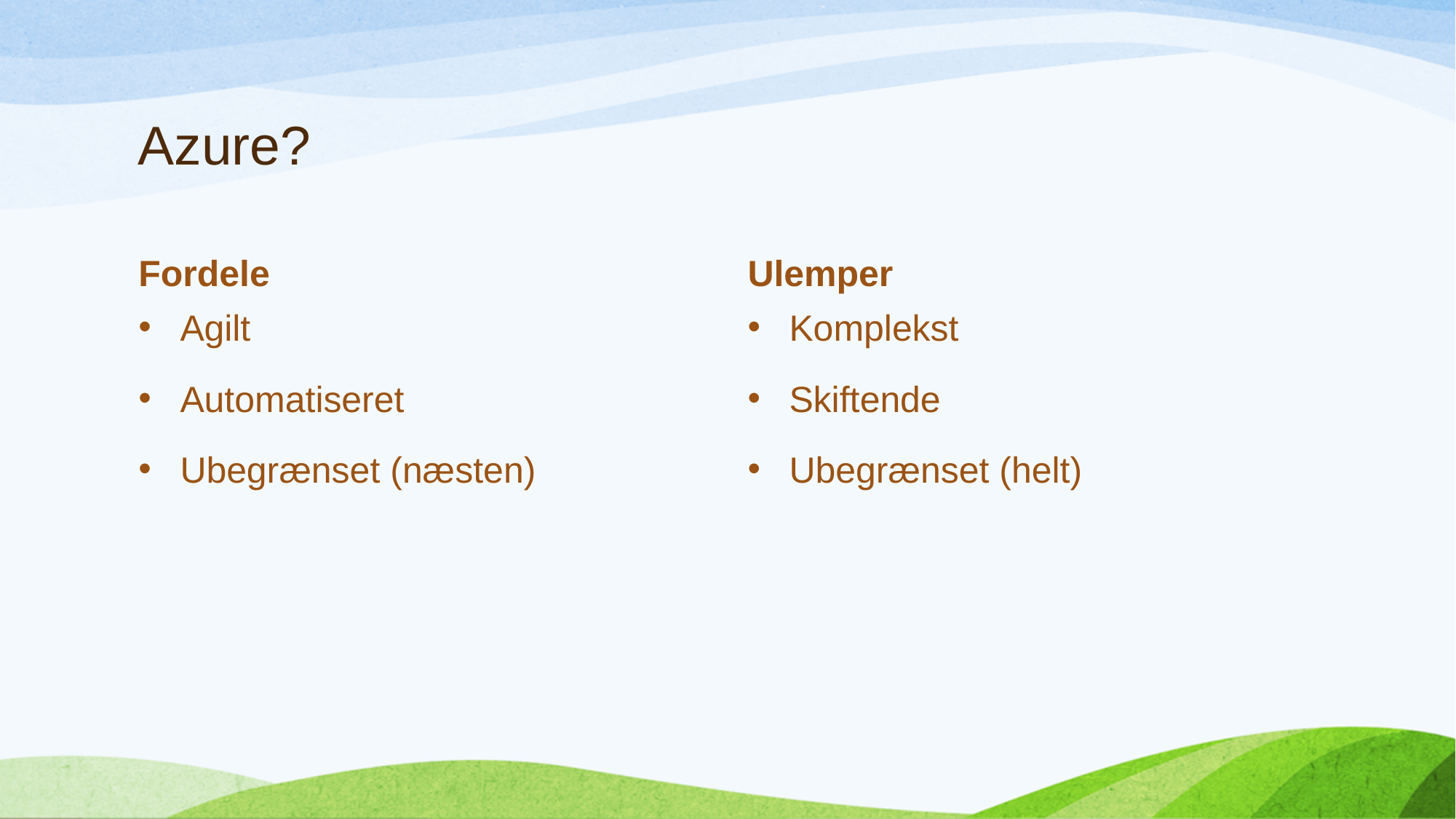

# Azure?
Fordele
Ulemper
Agilt
Automatiseret
Ubegrænset (næsten)

Komplekst
Skiftende
Ubegrænset (helt)